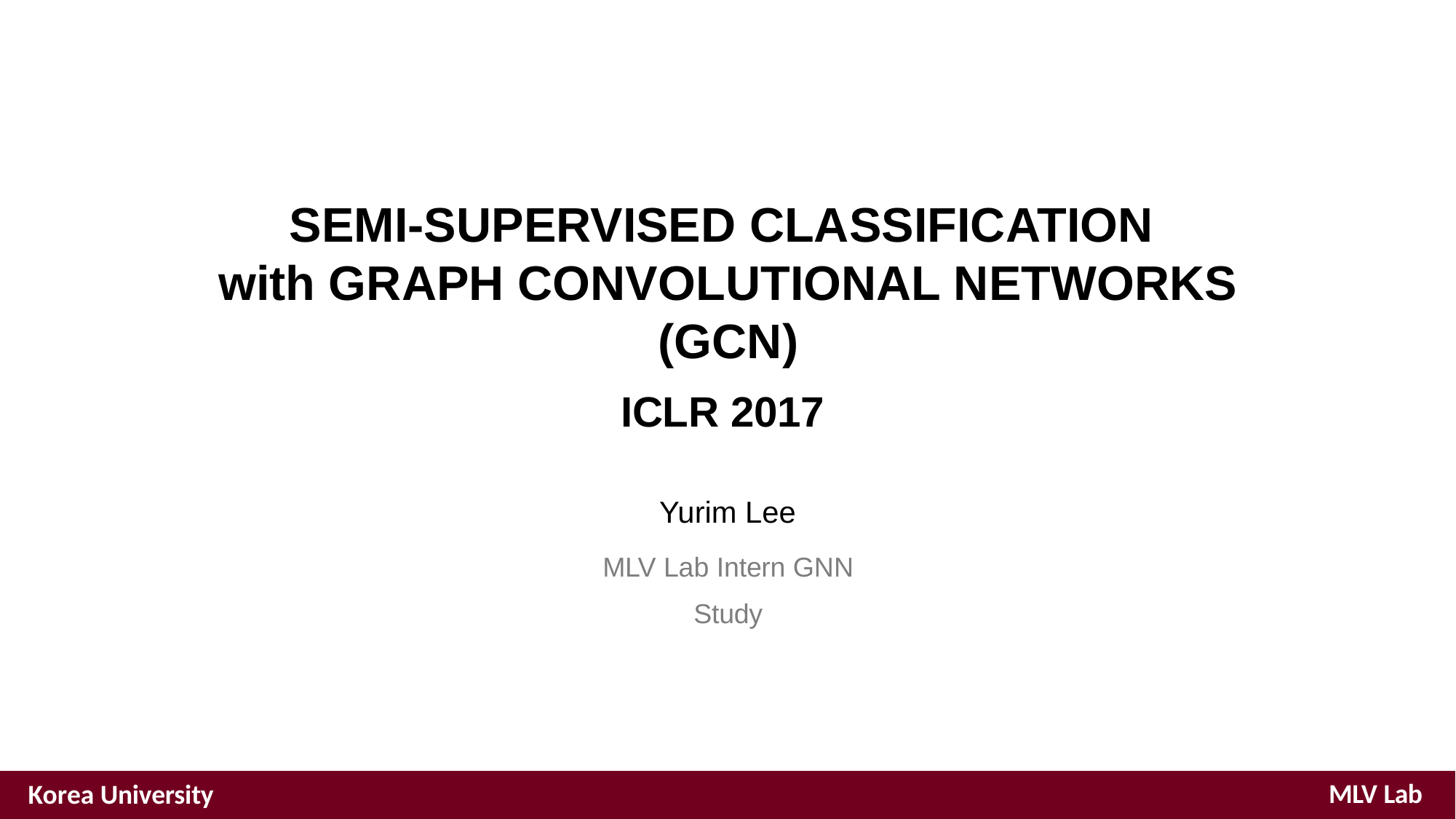

# SEMI-SUPERVISED CLASSIFICATION with GRAPH CONVOLUTIONAL NETWORKS (GCN)
ICLR 2017
Yurim Lee
MLV Lab Intern GNN Study

MLV Lab
Korea University